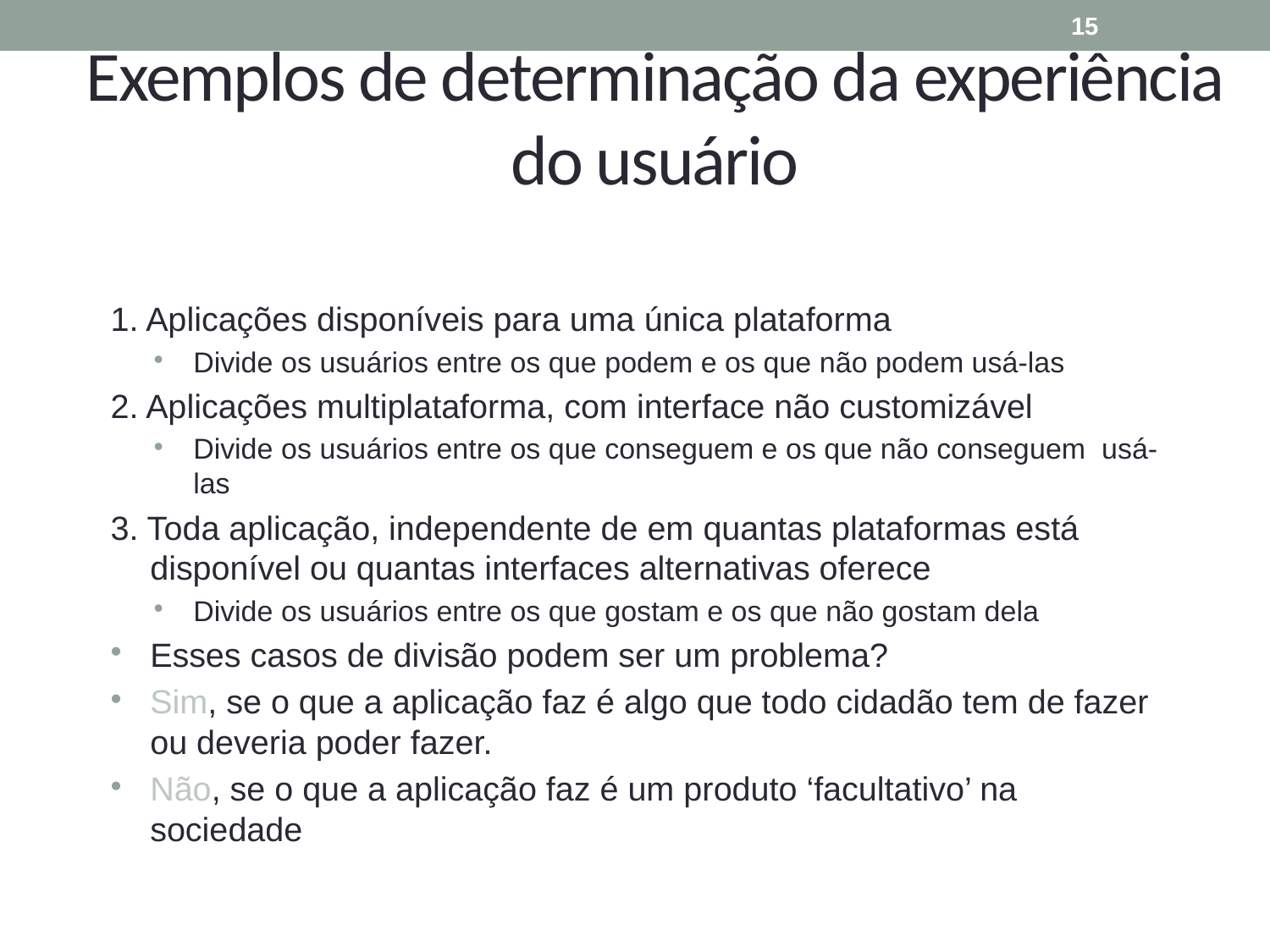

15
# Exemplos de determinação da experiência do usuário

1. Aplicações disponíveis para uma única plataforma
Divide os usuários entre os que podem e os que não podem usá-las
2. Aplicações multiplataforma, com interface não customizável
Divide os usuários entre os que conseguem e os que não conseguem  usá-las
3. Toda aplicação, independente de em quantas plataformas está  disponível ou quantas interfaces alternativas oferece
Divide os usuários entre os que gostam e os que não gostam dela
Esses casos de divisão podem ser um problema?
Sim, se o que a aplicação faz é algo que todo cidadão tem de fazer ou deveria poder fazer.
Não, se o que a aplicação faz é um produto ‘facultativo’ na sociedade